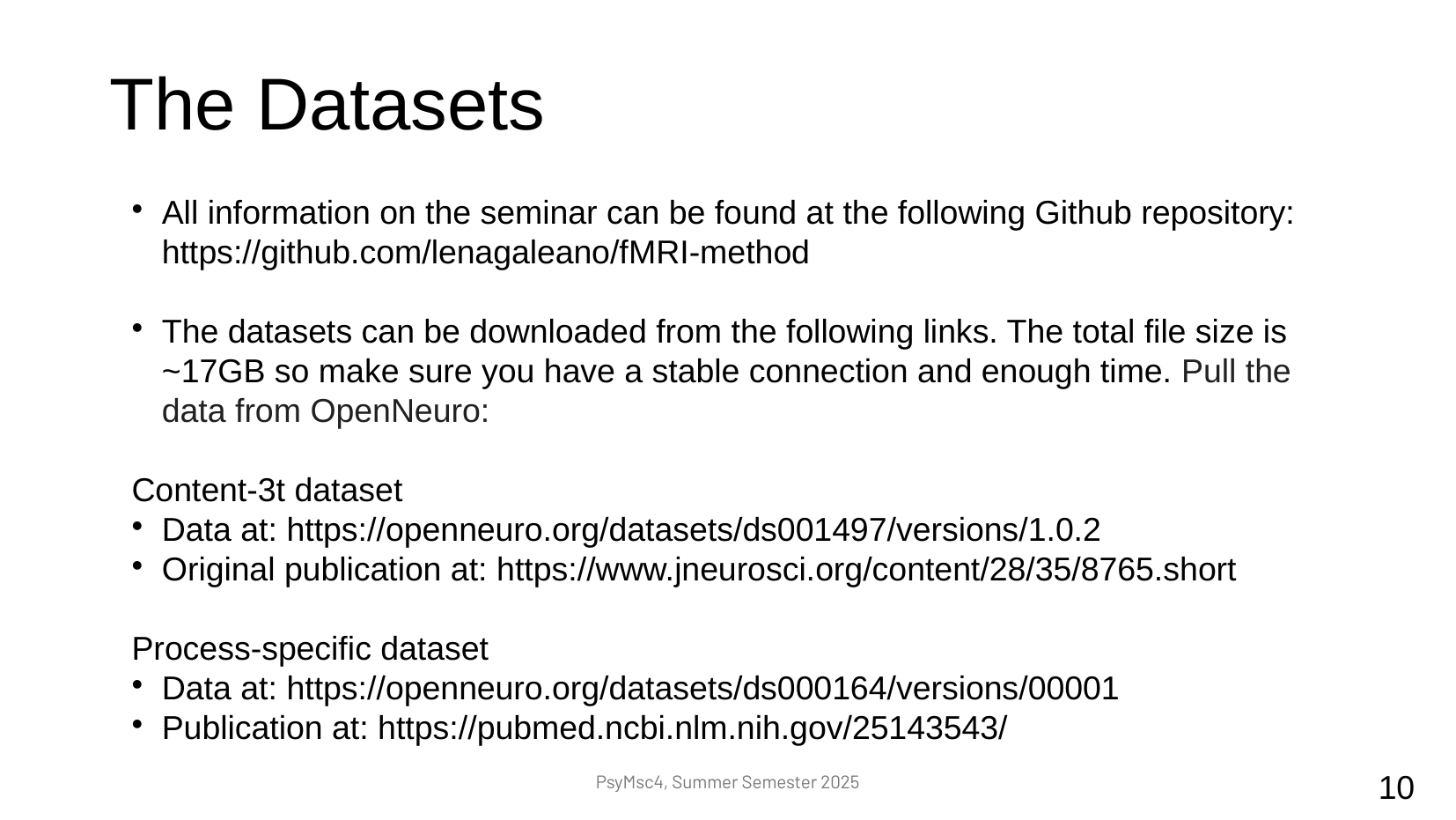

The Datasets

All information on the seminar can be found at the following Github repository: https://github.com/lenagaleano/fMRI-method

The datasets can be downloaded from the following links. The total file size is ~17GB so make sure you have a stable connection and enough time. Pull the data from OpenNeuro:

Content-3t dataset
Data at: https://openneuro.org/datasets/ds001497/versions/1.0.2
Original publication at: https://www.jneurosci.org/content/28/35/8765.short

Process-specific dataset
Data at: https://openneuro.org/datasets/ds000164/versions/00001
Publication at: https://pubmed.ncbi.nlm.nih.gov/25143543/

PsyMsc4, Summer Semester 2025
10